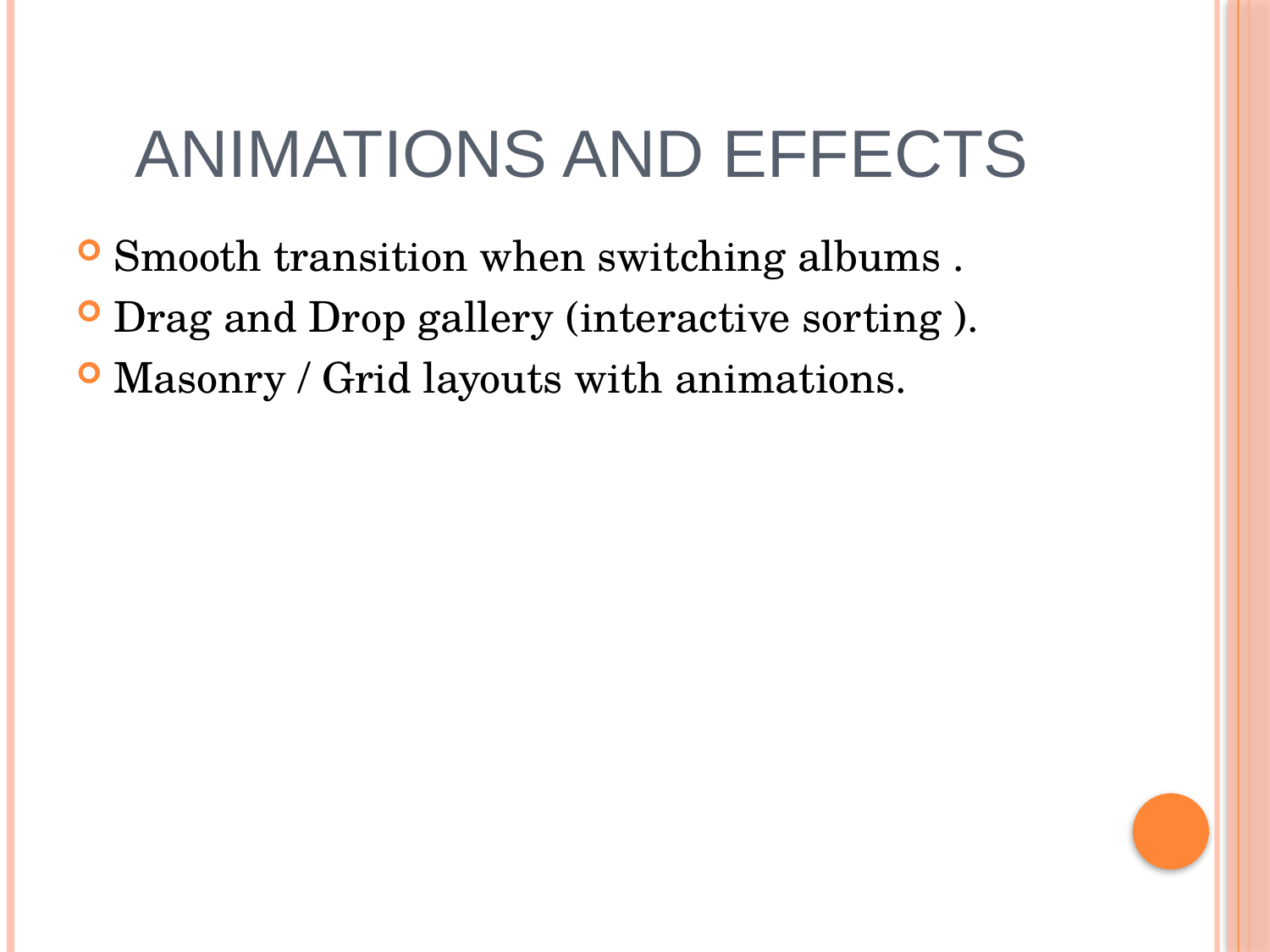

# ANIMATIONS AND EFFECTS
Smooth transition when switching albums .
Drag and Drop gallery (interactive sorting ).
Masonry / Grid layouts with animations.